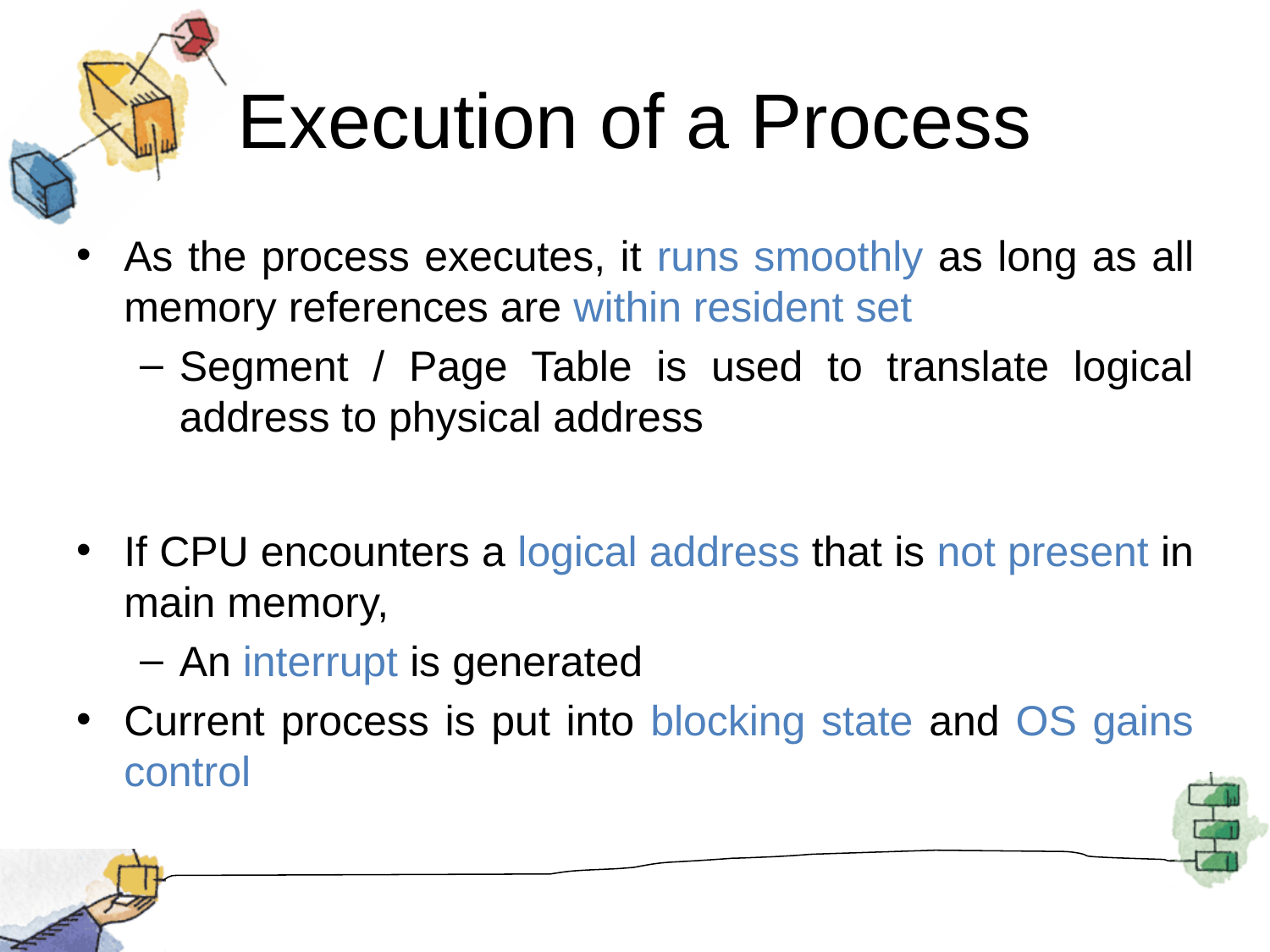

# Execution of a Process
As the process executes, it runs smoothly as long as all memory references are within resident set
Segment / Page Table is used to translate logical address to physical address

If CPU encounters a logical address that is not present in main memory,
An interrupt is generated
Current process is put into blocking state and OS gains control